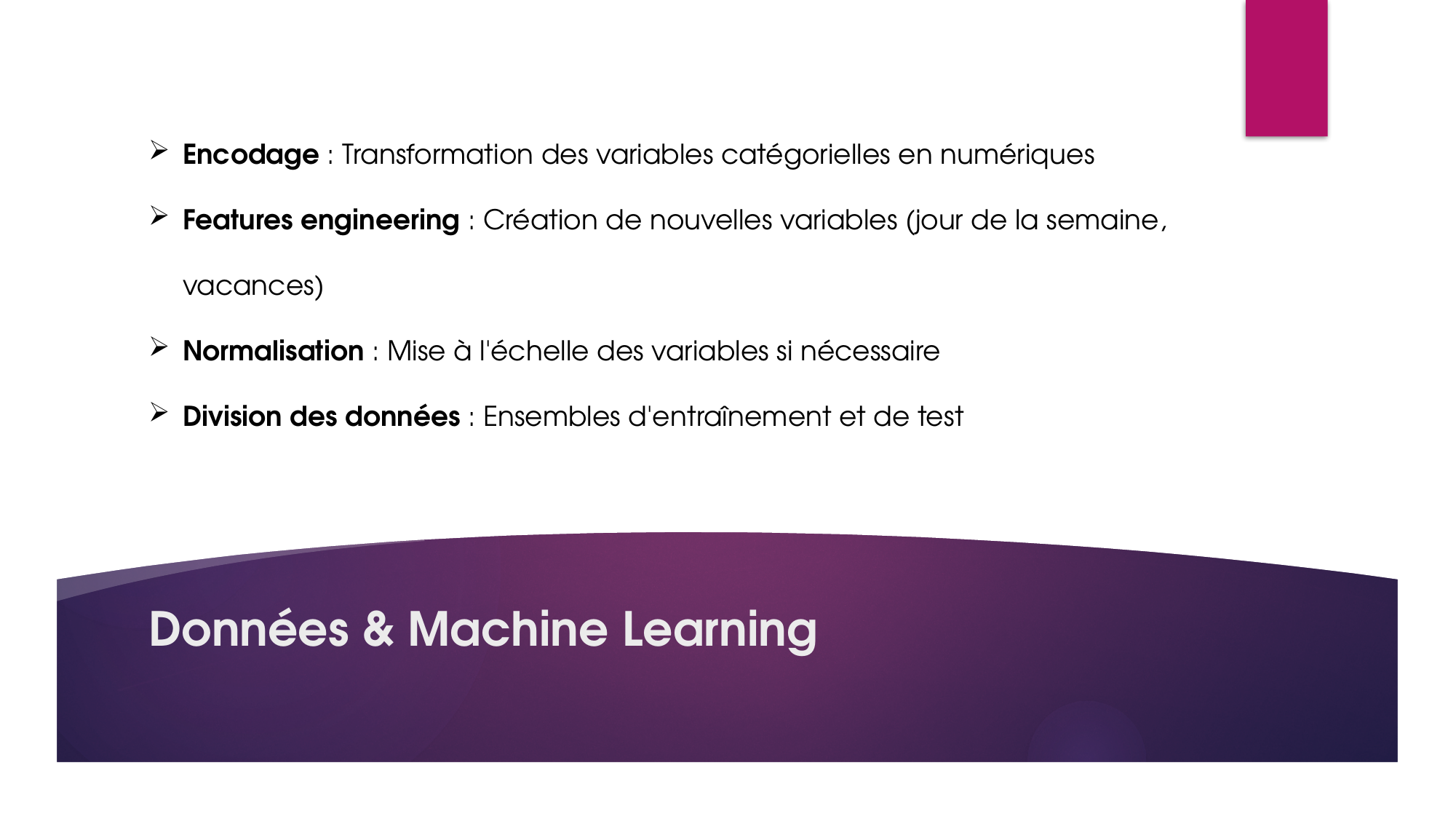

Encodage : Transformation des variables catégorielles en numériques
Features engineering : Création de nouvelles variables (jour de la semaine, vacances)
Normalisation : Mise à l'échelle des variables si nécessaire
Division des données : Ensembles d'entraînement et de test
# Données & Machine Learning